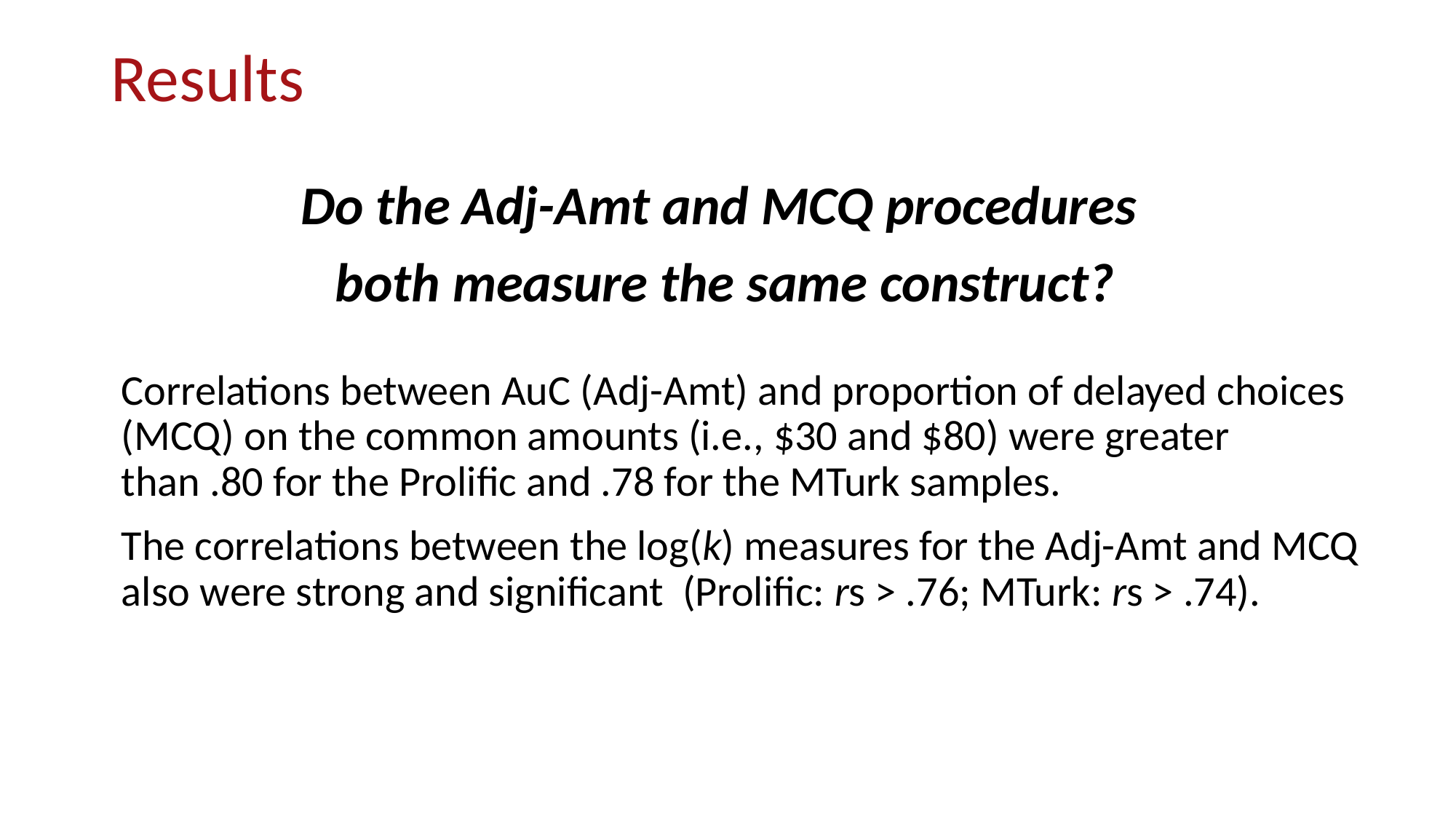

# Results

Do the Adj-Amt and MCQ procedures
both measure the same construct?
Correlations between AuC (Adj-Amt) and proportion of delayed choices (MCQ) on the common amounts (i.e., $30 and $80) were greater than .80 for the Prolific and .78 for the MTurk samples.
The correlations between the log(k) measures for the Adj-Amt and MCQ also were strong and significant  (Prolific: rs > .76; MTurk: rs > .74).